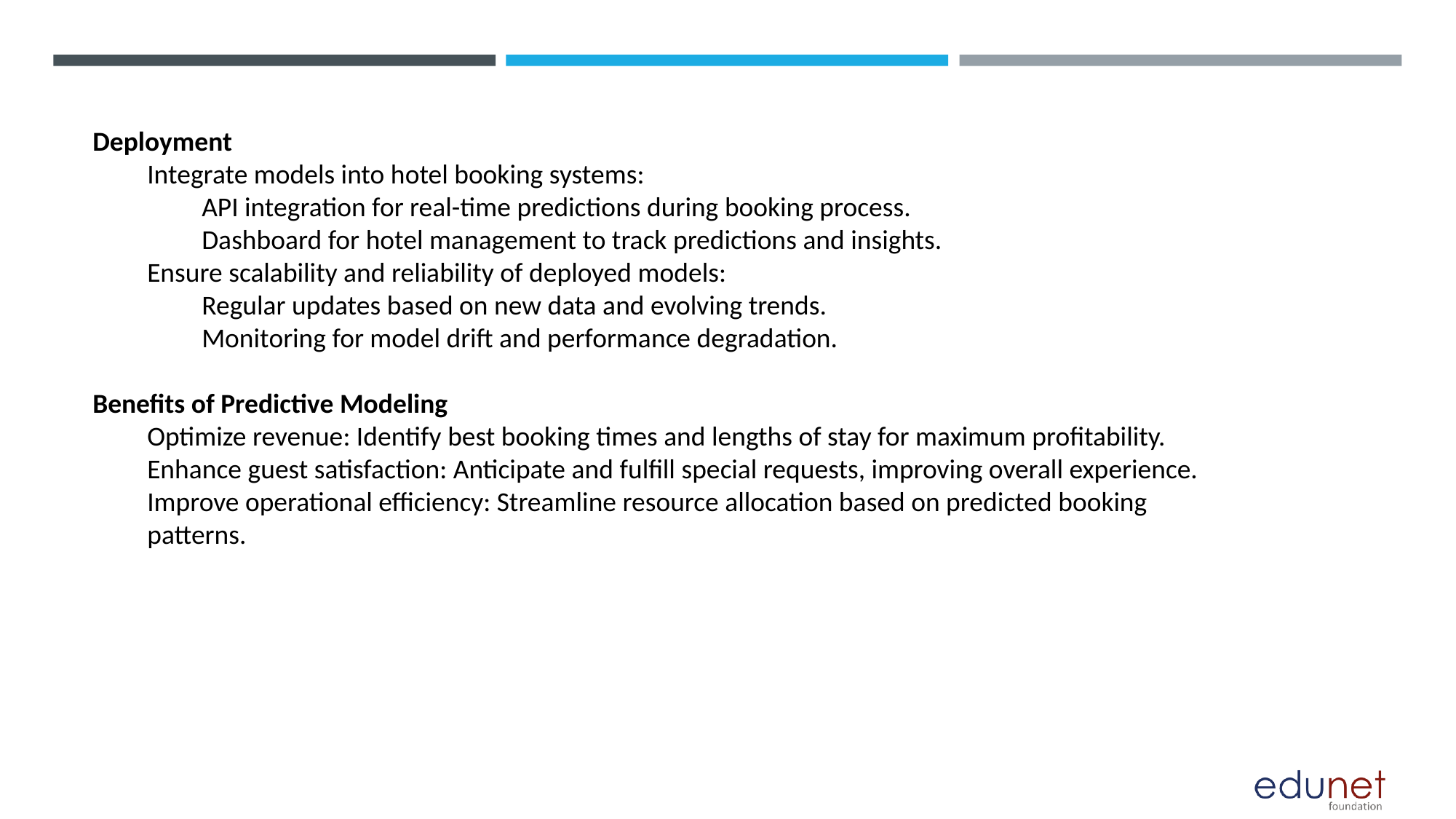

Deployment
Integrate models into hotel booking systems:
API integration for real-time predictions during booking process.
Dashboard for hotel management to track predictions and insights.
Ensure scalability and reliability of deployed models:
Regular updates based on new data and evolving trends.
Monitoring for model drift and performance degradation.

Benefits of Predictive Modeling
Optimize revenue: Identify best booking times and lengths of stay for maximum profitability.
Enhance guest satisfaction: Anticipate and fulfill special requests, improving overall experience.
Improve operational efficiency: Streamline resource allocation based on predicted booking patterns.